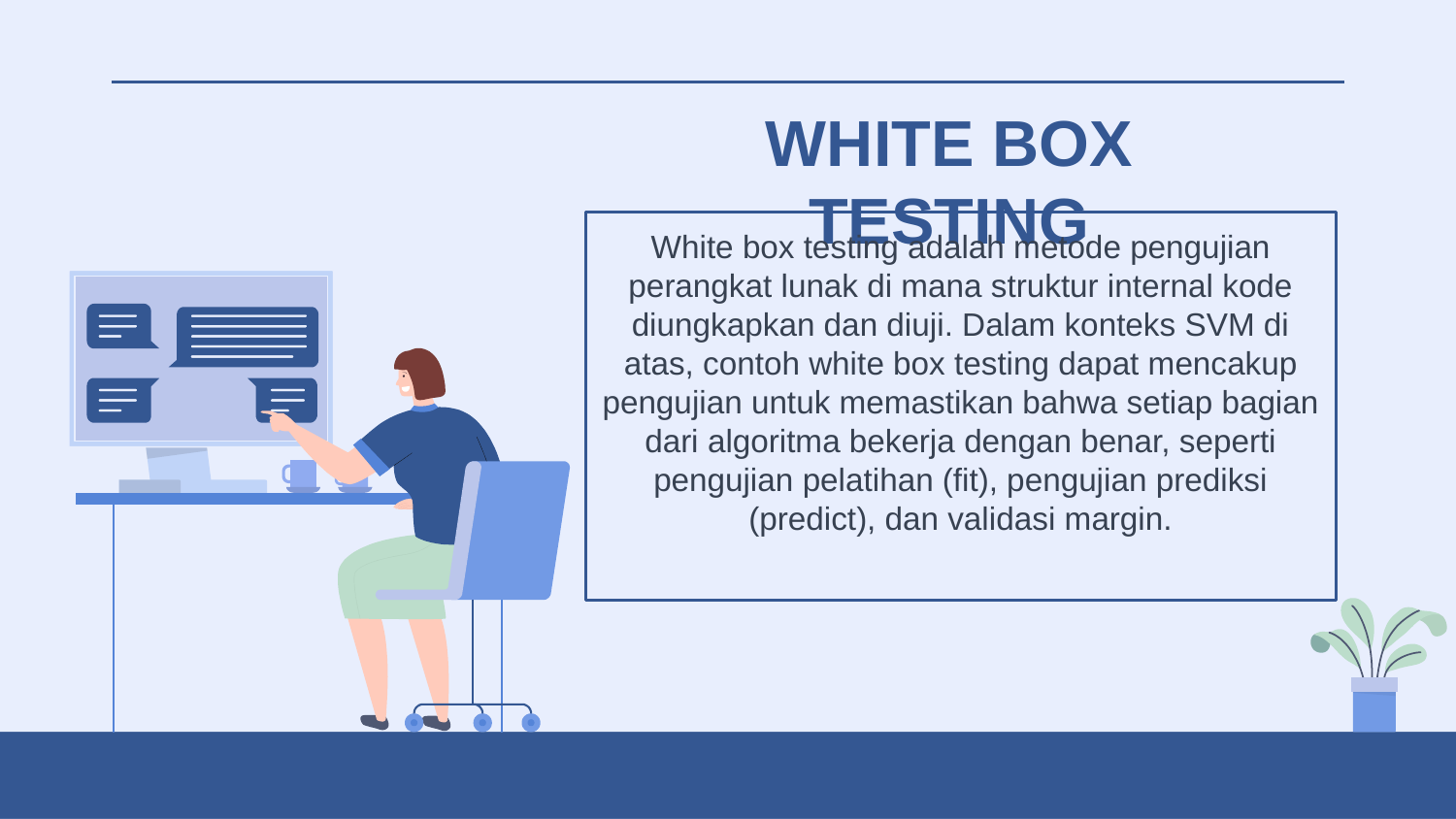

# WHITE BOX TESTING
White box testing adalah metode pengujian perangkat lunak di mana struktur internal kode diungkapkan dan diuji. Dalam konteks SVM di atas, contoh white box testing dapat mencakup pengujian untuk memastikan bahwa setiap bagian dari algoritma bekerja dengan benar, seperti pengujian pelatihan (fit), pengujian prediksi (predict), dan validasi margin.